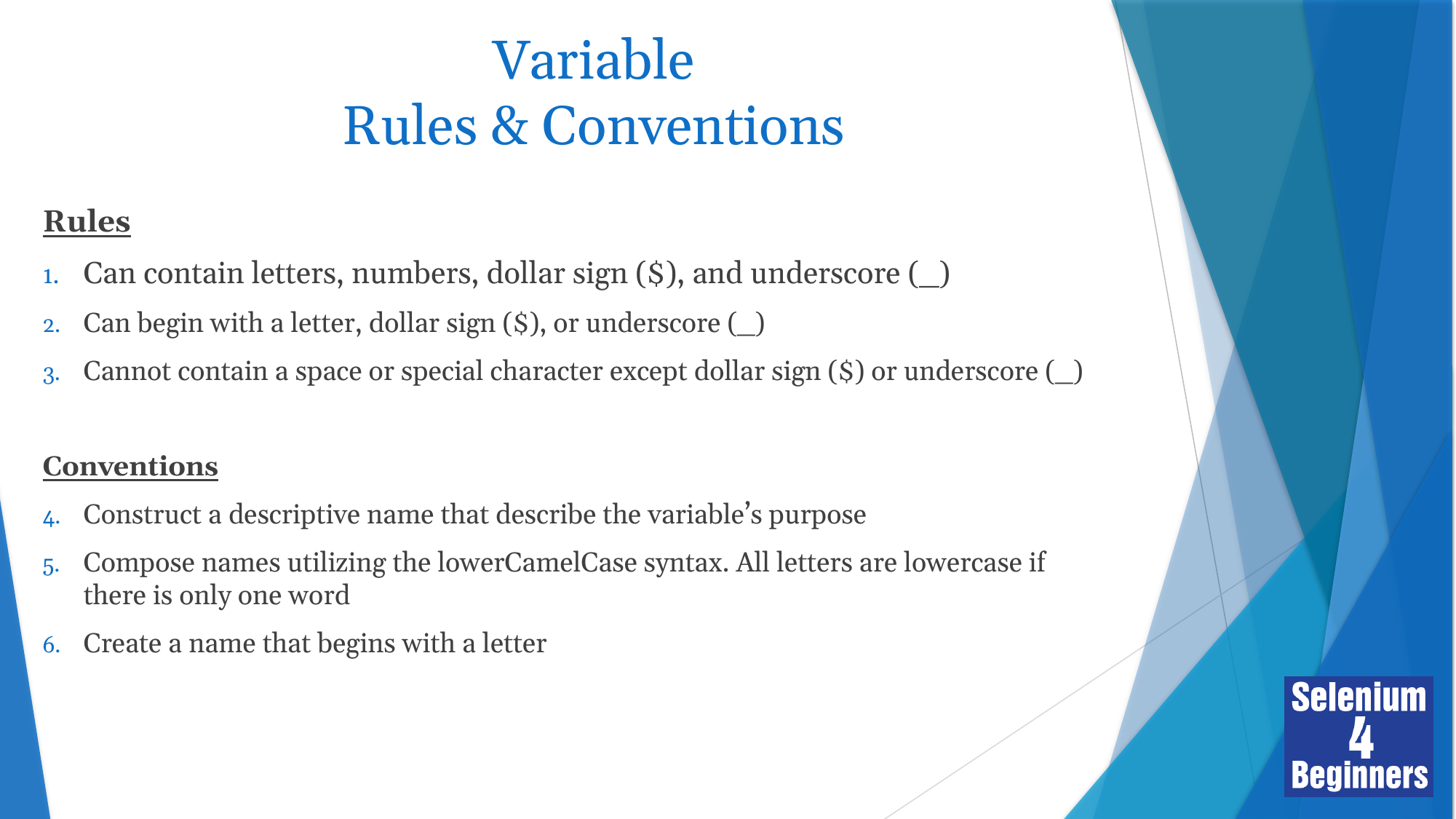

# Variable Rules & Conventions
Rules
Can contain letters, numbers, dollar sign ($), and underscore (_)
Can begin with a letter, dollar sign ($), or underscore (_)
Cannot contain a space or special character except dollar sign ($) or underscore (_)

Conventions
Construct a descriptive name that describe the variable’s purpose
Compose names utilizing the lowerCamelCase syntax. All letters are lowercase if there is only one word
Create a name that begins with a letter